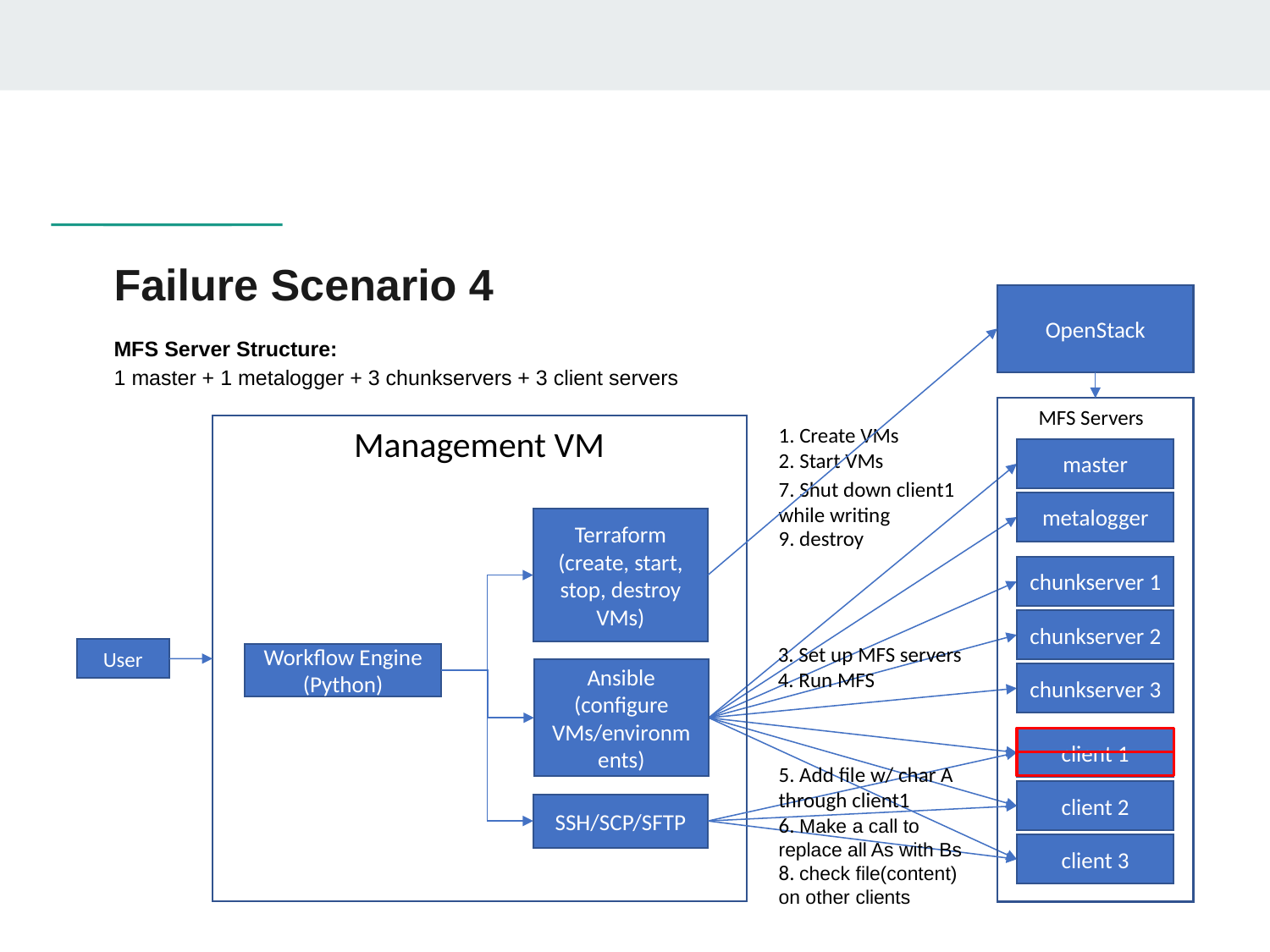

# Failure Scenario 4
OpenStack
MFS Server Structure:
1 master + 1 metalogger + 3 chunkservers + 3 client servers

MFS Servers
Management VM
1. Create VMs
2. Start VMs
master
metalogger
7. Shut down client1 while writing
Terraform (create, start, stop, destroy VMs)
9. destroy
chunkserver 1
chunkserver 2
chunkserver 3
3. Set up MFS servers
4. Run MFS
User
Workflow Engine (Python)
Ansible (configure VMs/environments)
client 1
client 2
client 3

5. Add file w/ char A through client1
SSH/SCP/SFTP
6. Make a call to replace all As with Bs
8. check file(content) on other clients